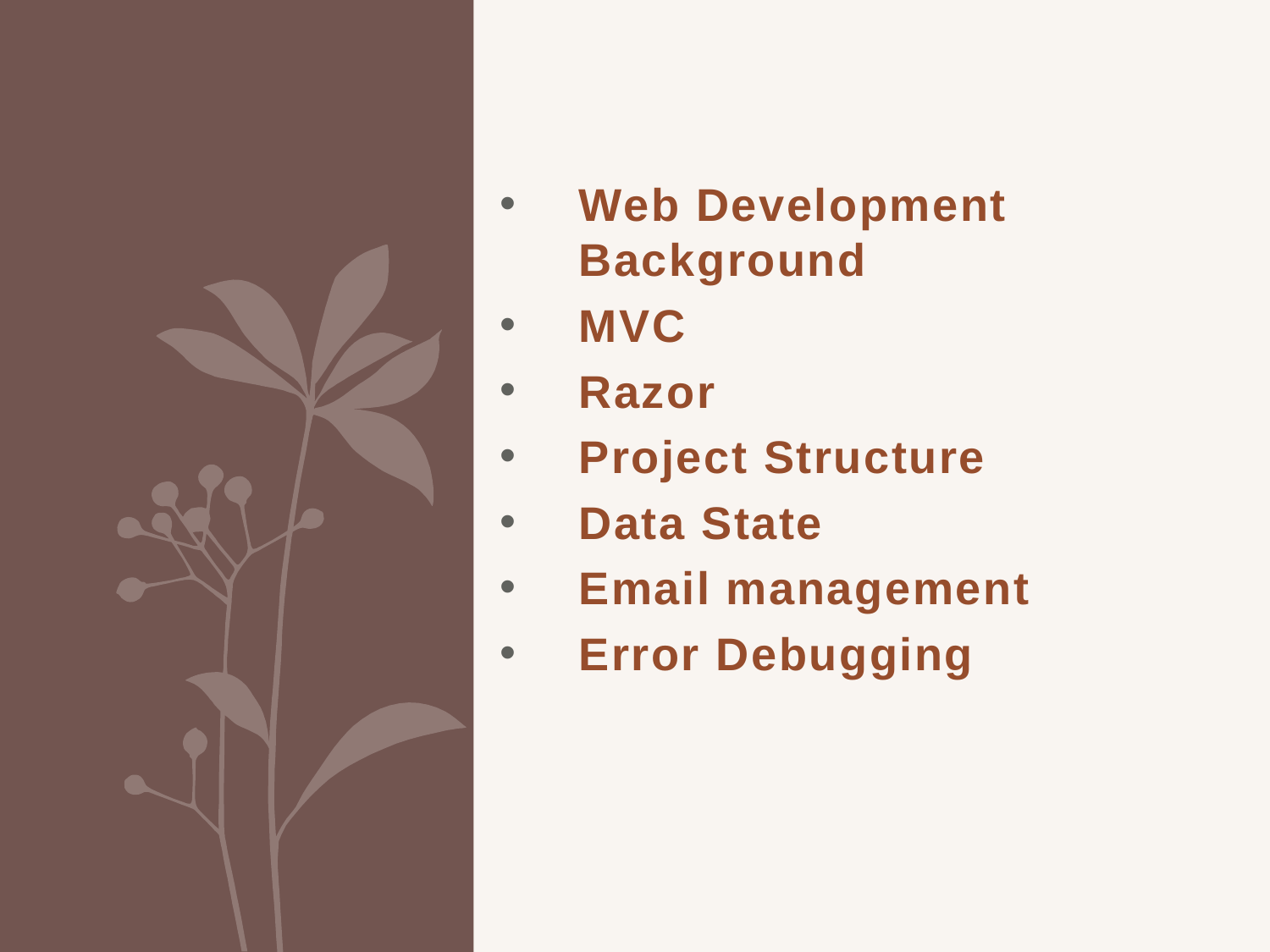

Web Development Background
MVC
Razor
Project Structure
Data State
Email management
Error Debugging